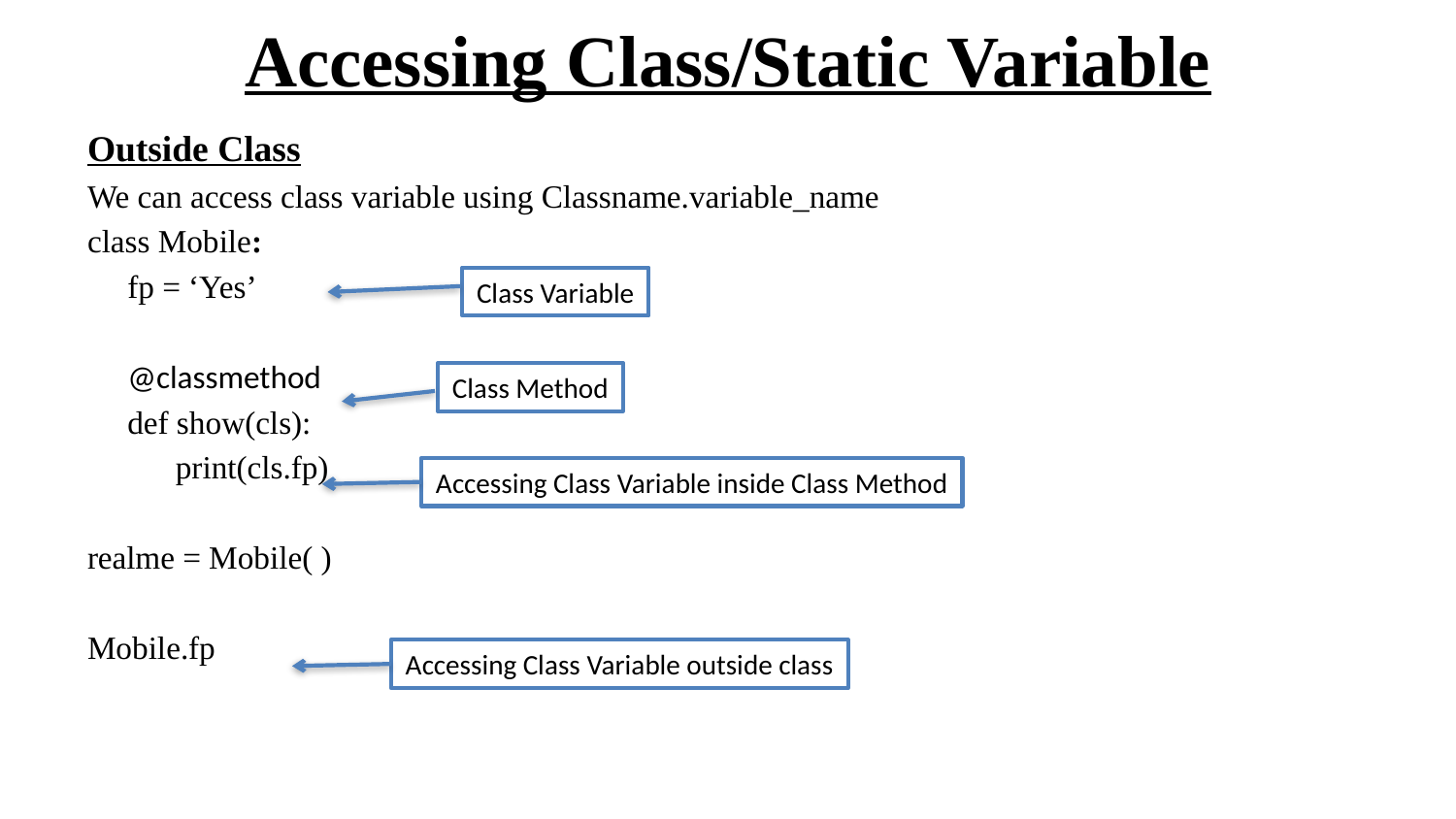

# Accessing Class/Static Variable
Outside Class
We can access class variable using Classname.variable_name
class Mobile:
     fp = ‘Yes’

     @classmethod
     def show(cls):
           print(cls.fp)

realme = Mobile( )

Mobile.fp

Class Variable
Class Method
Accessing Class Variable inside Class Method
Accessing Class Variable outside class